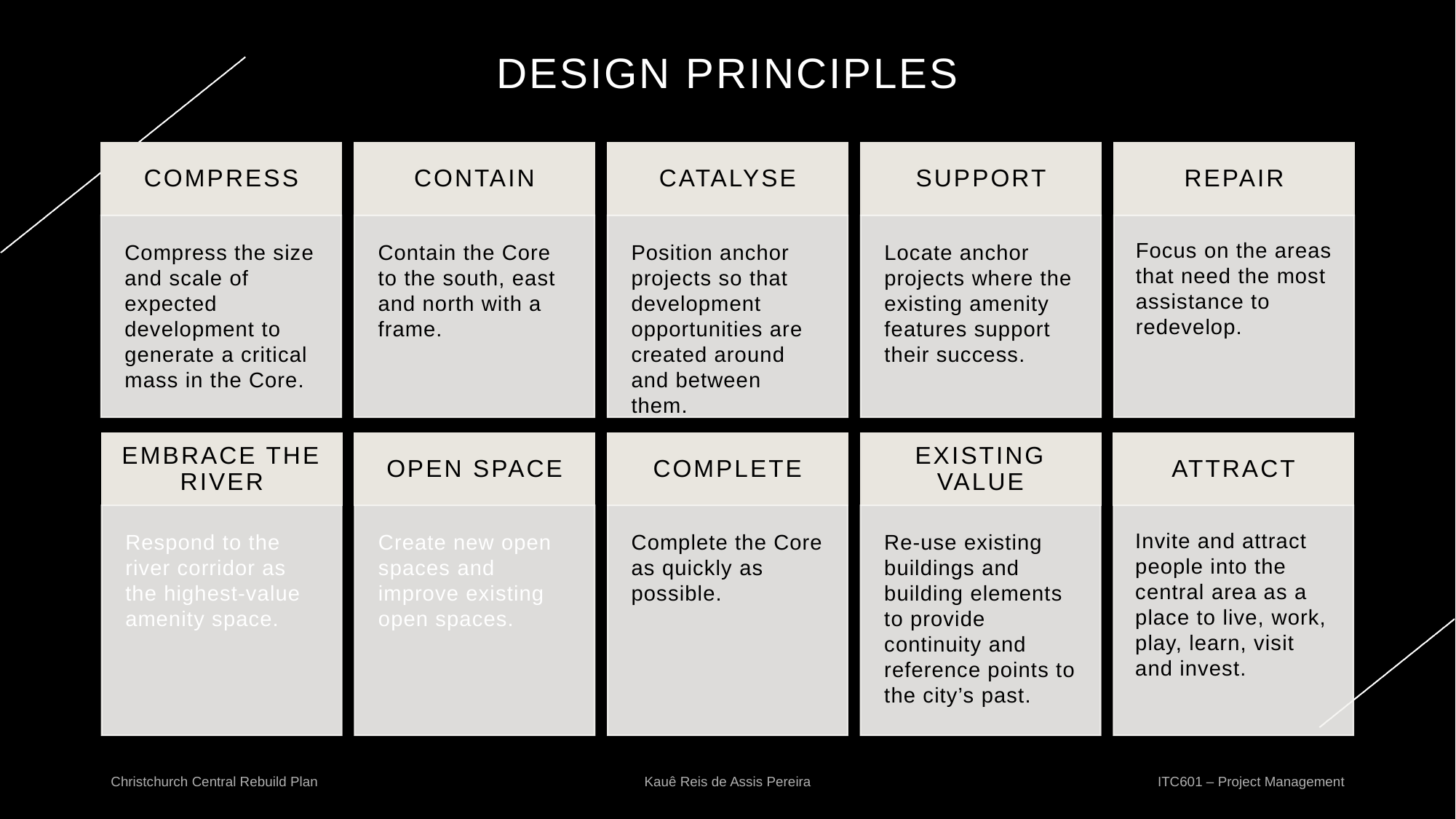

# Design Principles
COMPRESS
Compress the size and scale of expected development to generate a critical mass in the Core.
CONTAIN
Contain the Core to the south, east and north with a frame.
CATALYSE
Position anchor projects so that development opportunities are created around and between them.
SUPPORT
Locate anchor projects where the existing amenity features support their success.
REPAIR
Focus on the areas that need the most assistance to redevelop.
EMBRACE THE RIVER
Respond to the river corridor as the highest-value amenity space.
OPEN SPACE
Create new open spaces and improve existing open spaces.
COMPLETE
Complete the Core as quickly as possible.
EXISTING VALUE
Re-use existing buildings and building elements to provide continuity and reference points to the city’s past.
ATTRACT
Invite and attract people into the central area as a place to live, work, play, learn, visit and invest.
Christchurch Central Rebuild Plan
Kauê Reis de Assis Pereira
ITC601 – Project Management